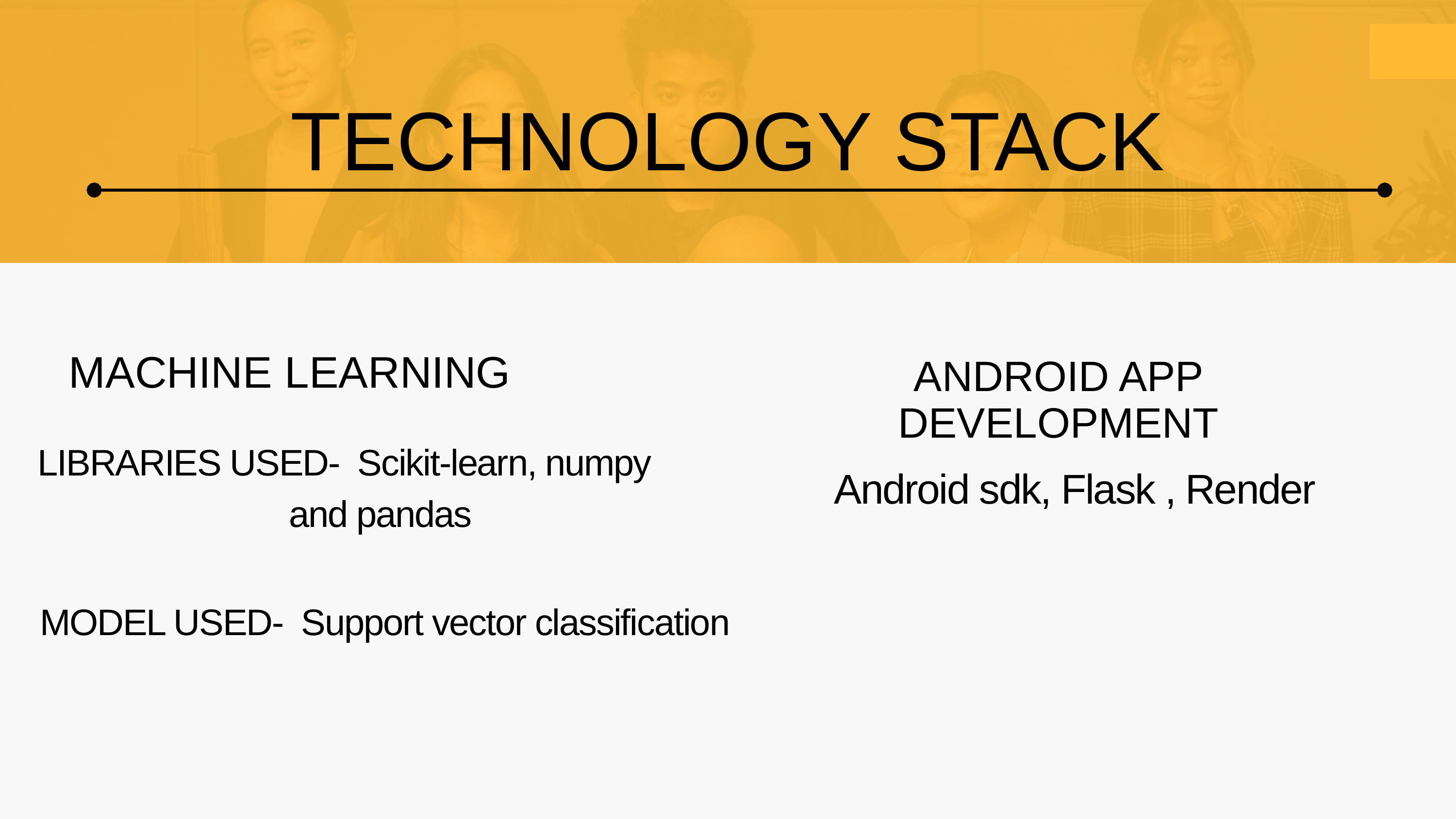

TECHNOLOGY STACK

MACHINE LEARNING
ANDROID APP DEVELOPMENT
LIBRARIES USED-  Scikit-learn, numpy          and pandas
Android sdk, Flask , Render
MODEL USED-  Support vector classification